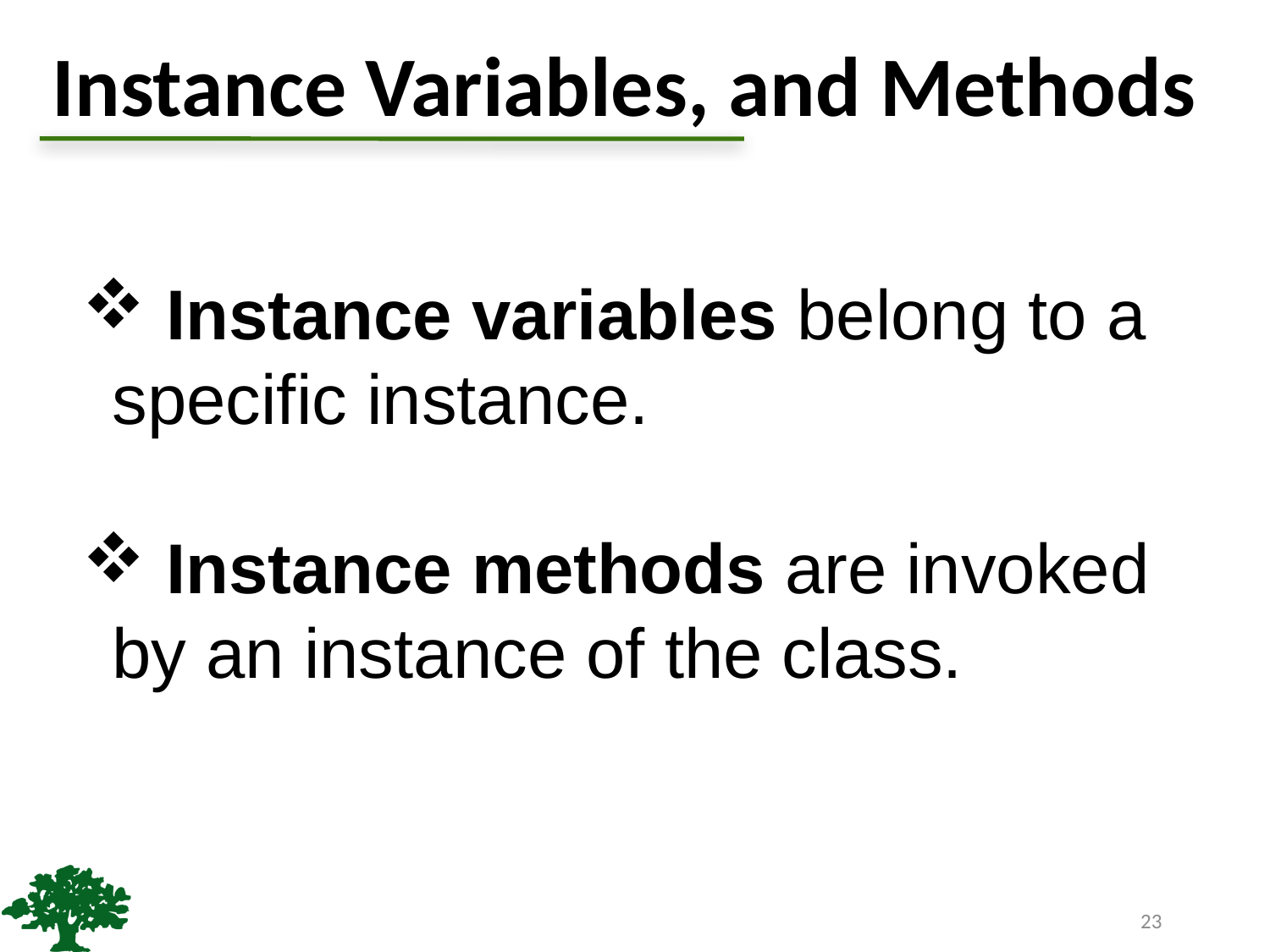

# Instance Variables, and Methods
 Instance variables belong to a specific instance.

 Instance methods are invoked by an instance of the class.
23